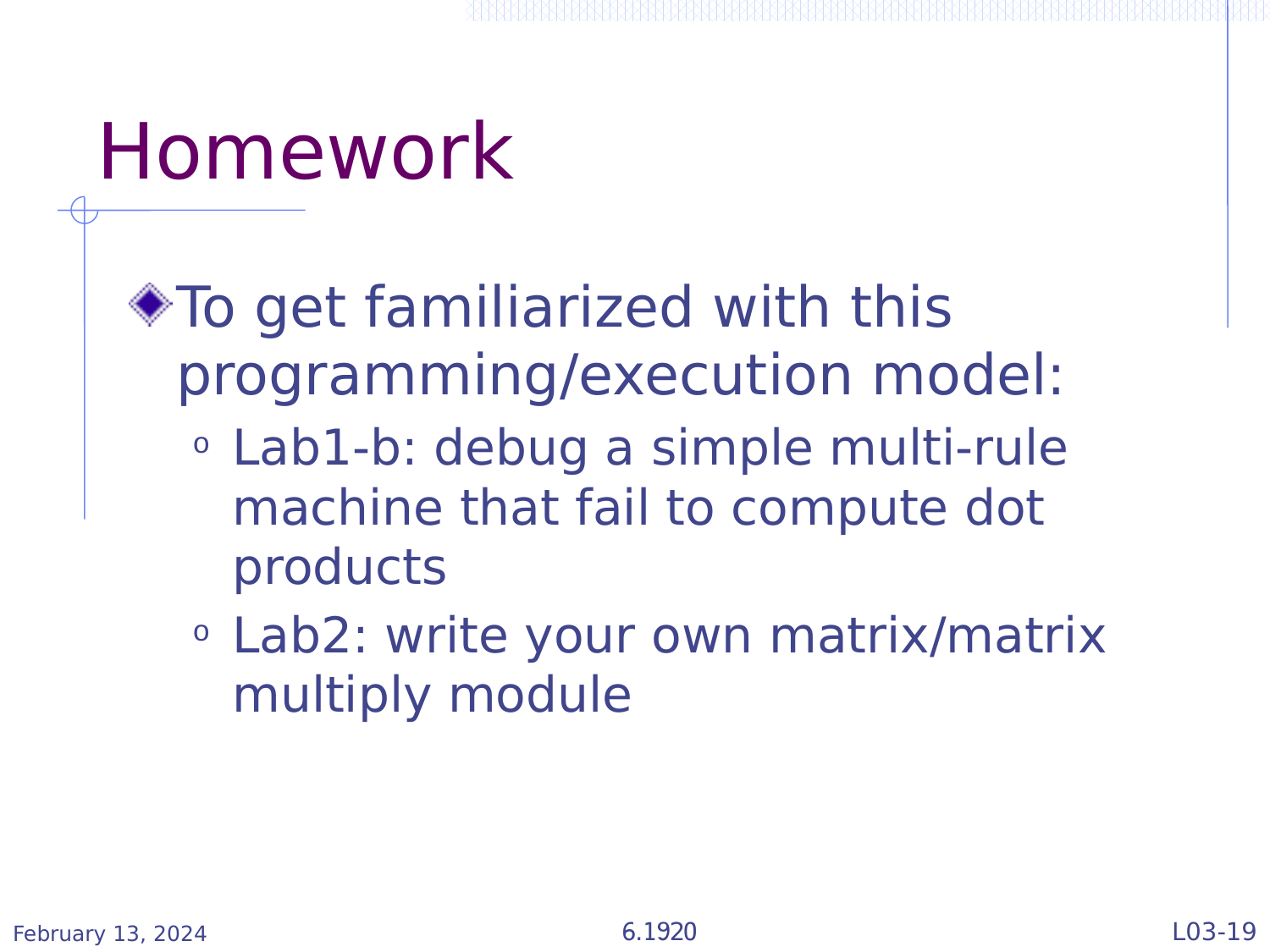

# Homework
To get familiarized with this programming/execution model:
Lab1-b: debug a simple multi-rule machine that fail to compute dot products
Lab2: write your own matrix/matrix multiply module
February 13, 2024
6.1920
L03-19